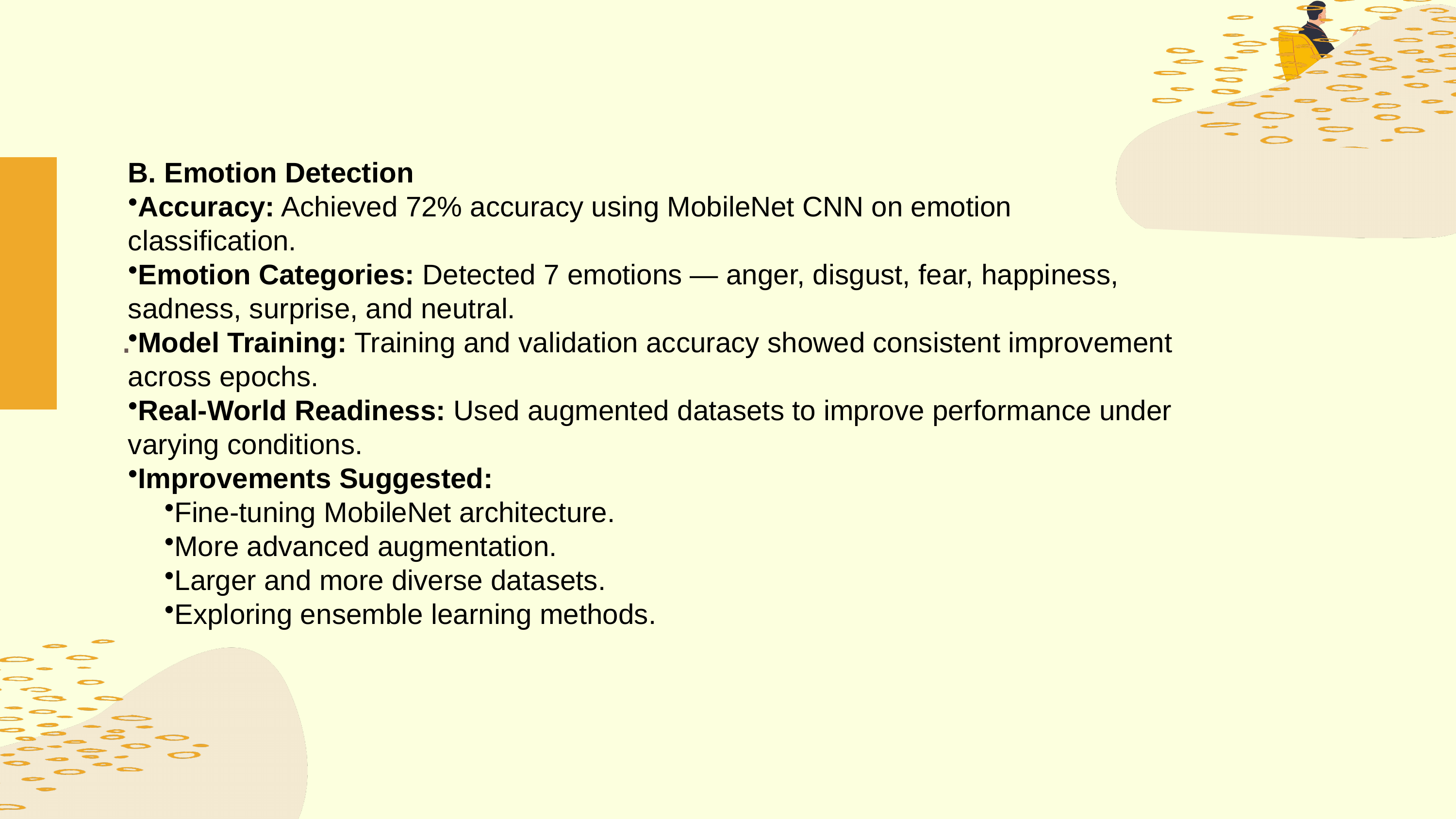

B. Emotion Detection
Accuracy: Achieved 72% accuracy using MobileNet CNN on emotion classification.
Emotion Categories: Detected 7 emotions — anger, disgust, fear, happiness, sadness, surprise, and neutral.
Model Training: Training and validation accuracy showed consistent improvement across epochs.
Real-World Readiness: Used augmented datasets to improve performance under varying conditions.
Improvements Suggested:
Fine-tuning MobileNet architecture.
More advanced augmentation.
Larger and more diverse datasets.
Exploring ensemble learning methods.

.